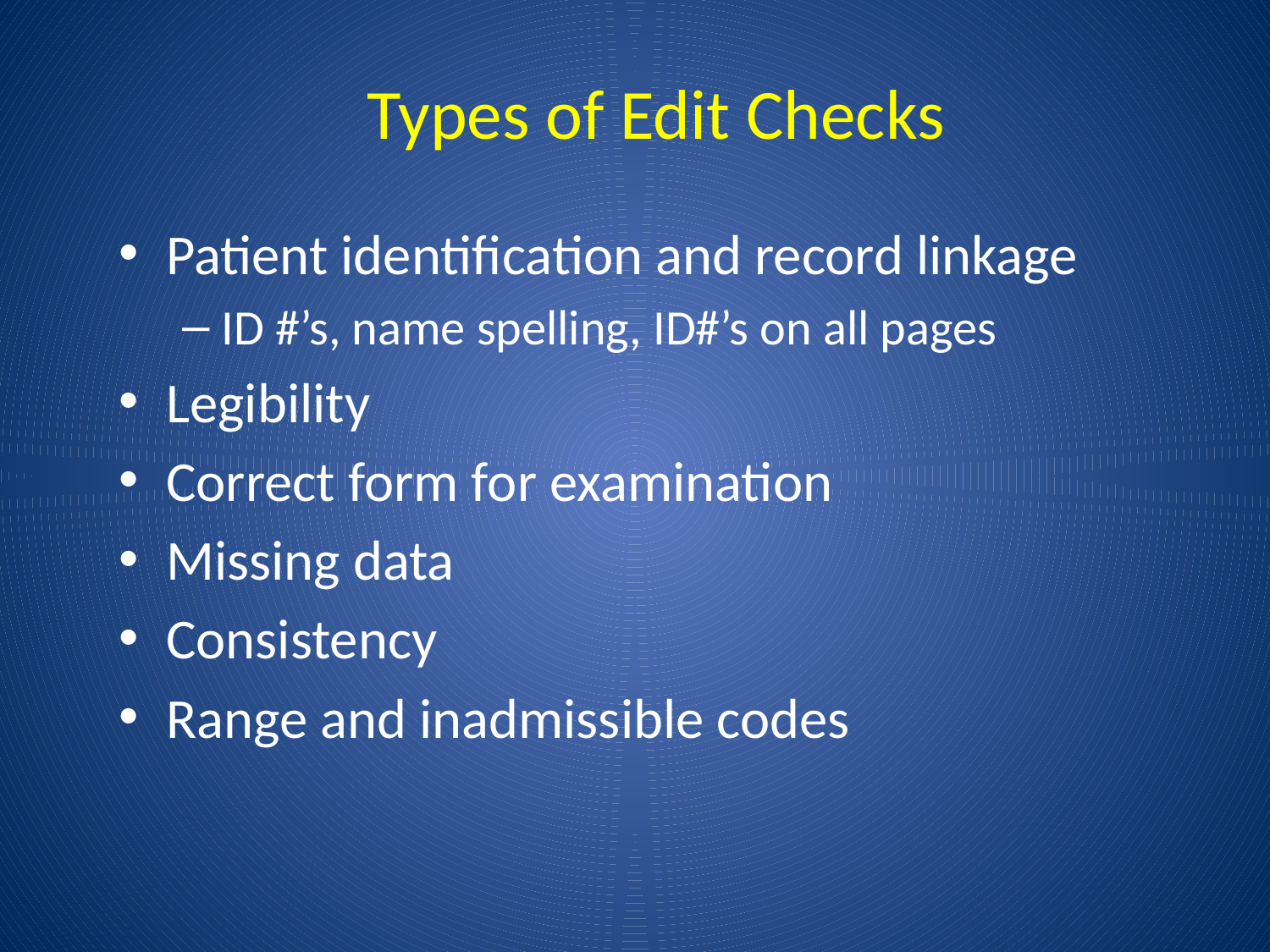

Types of Edit Checks
Patient identification and record linkage
ID #’s, name spelling, ID#’s on all pages
Legibility
Correct form for examination
Missing data
Consistency
Range and inadmissible codes